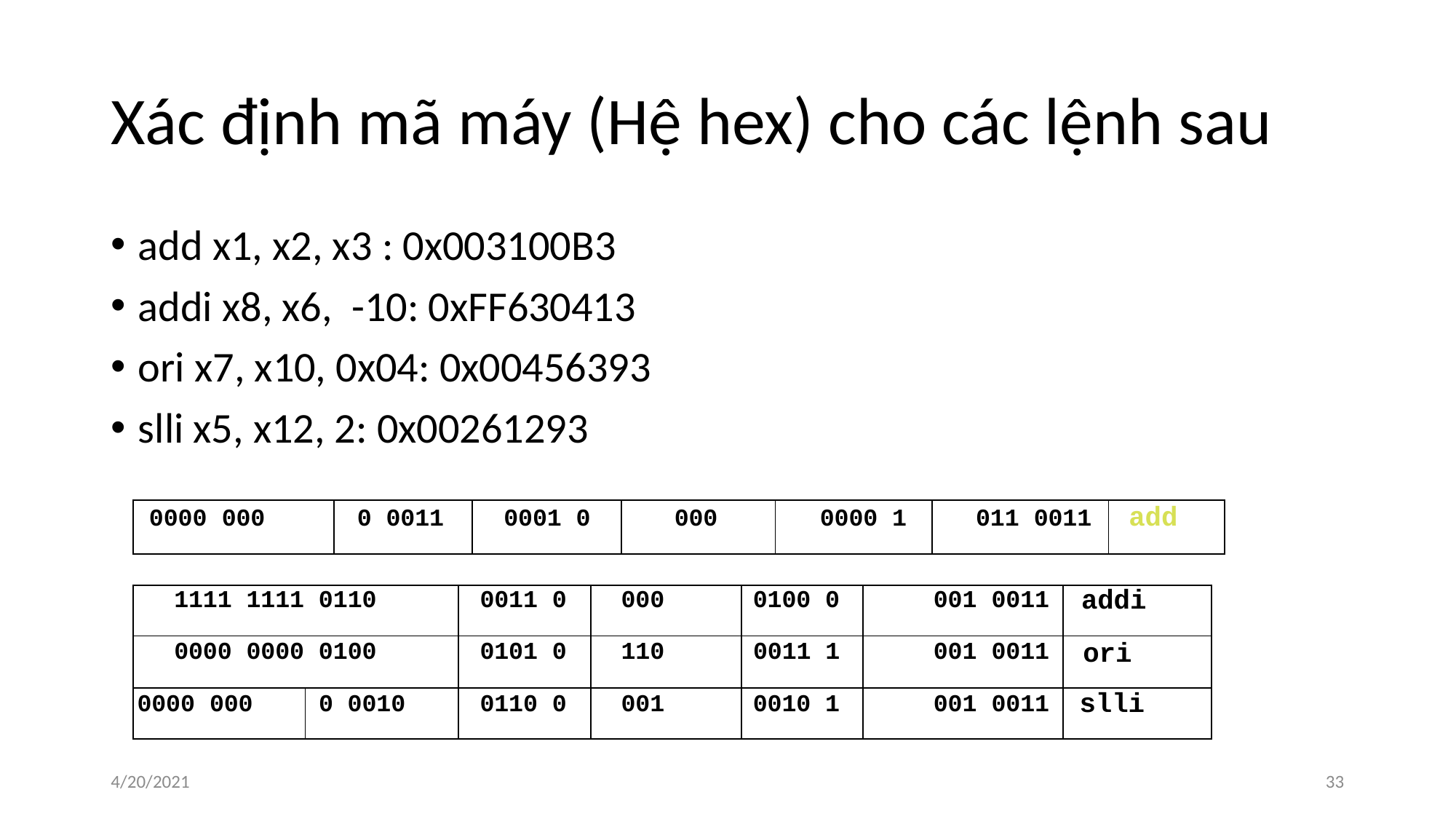

# Xác định mã máy (Hệ hex) cho các lệnh sau
add x1, x2, x3 : 0x003100B3
addi x8, x6,  -10: 0xFF630413
ori x7, x10, 0x04: 0x00456393
slli x5, x12, 2: 0x00261293

| 0000 000 | 0 0011 | 0001 0 | 000 | 0000 1 | 011 0011 | add |
| --- | --- | --- | --- | --- | --- | --- |
| 1111 1111 0110 |  | 0011 0 | 000 | 0100 0 | 001 0011 | addi |
| --- | --- | --- | --- | --- | --- | --- |
| 0000 0000 0100 |  | 0101 0 | 110 | 0011 1 | 001 0011 | ori |
| 0000 000 | 0 0010 | 0110 0 | 001 | 0010 1 | 001 0011 | slli |
4/20/2021
33